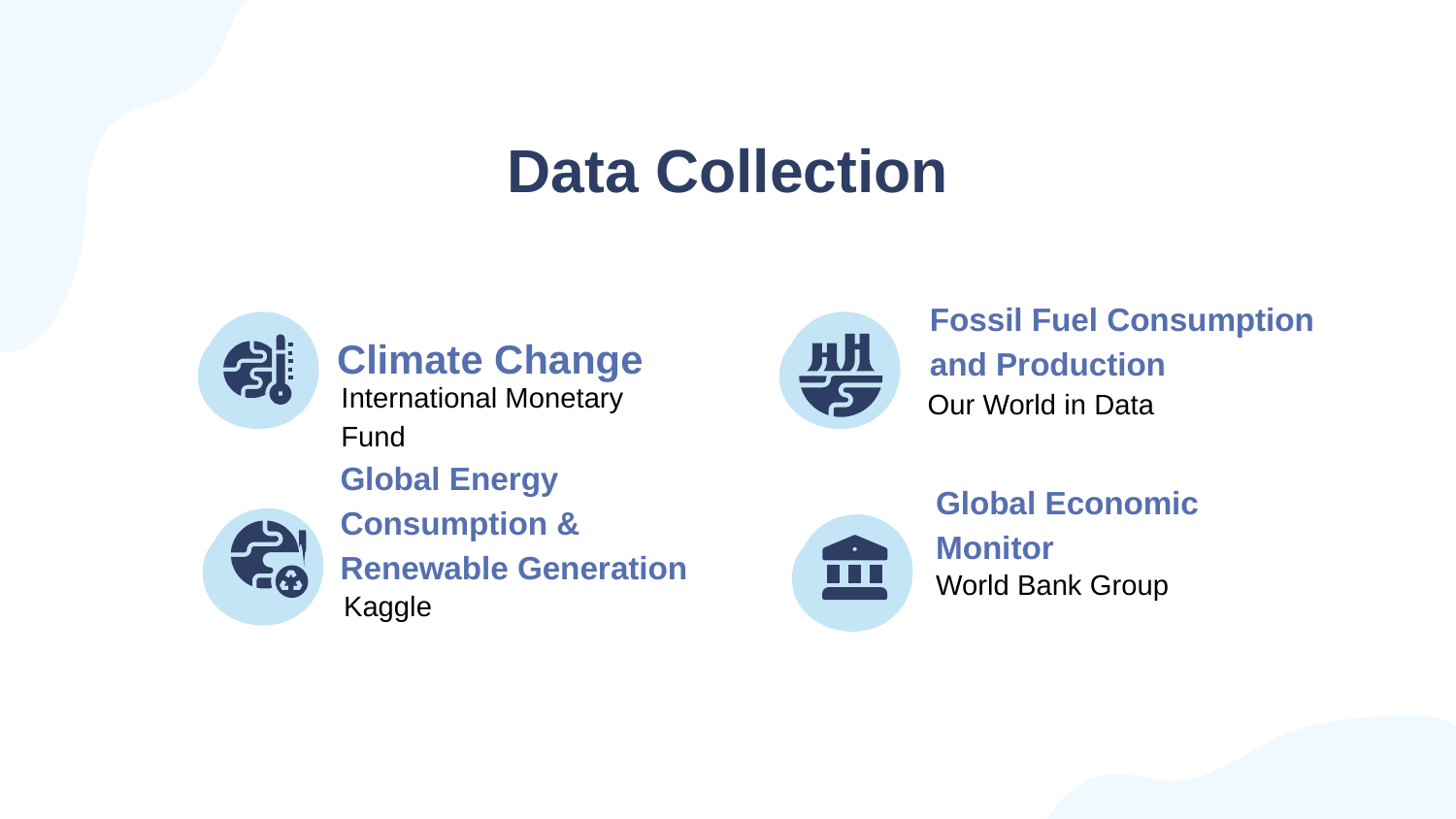

Data Collection
Fossil Fuel Consumption and Production

# Climate Change

International Monetary Fund
Our World in Data
Global Economic Monitor
Global Energy Consumption & Renewable Generation

World Bank Group
Kaggle